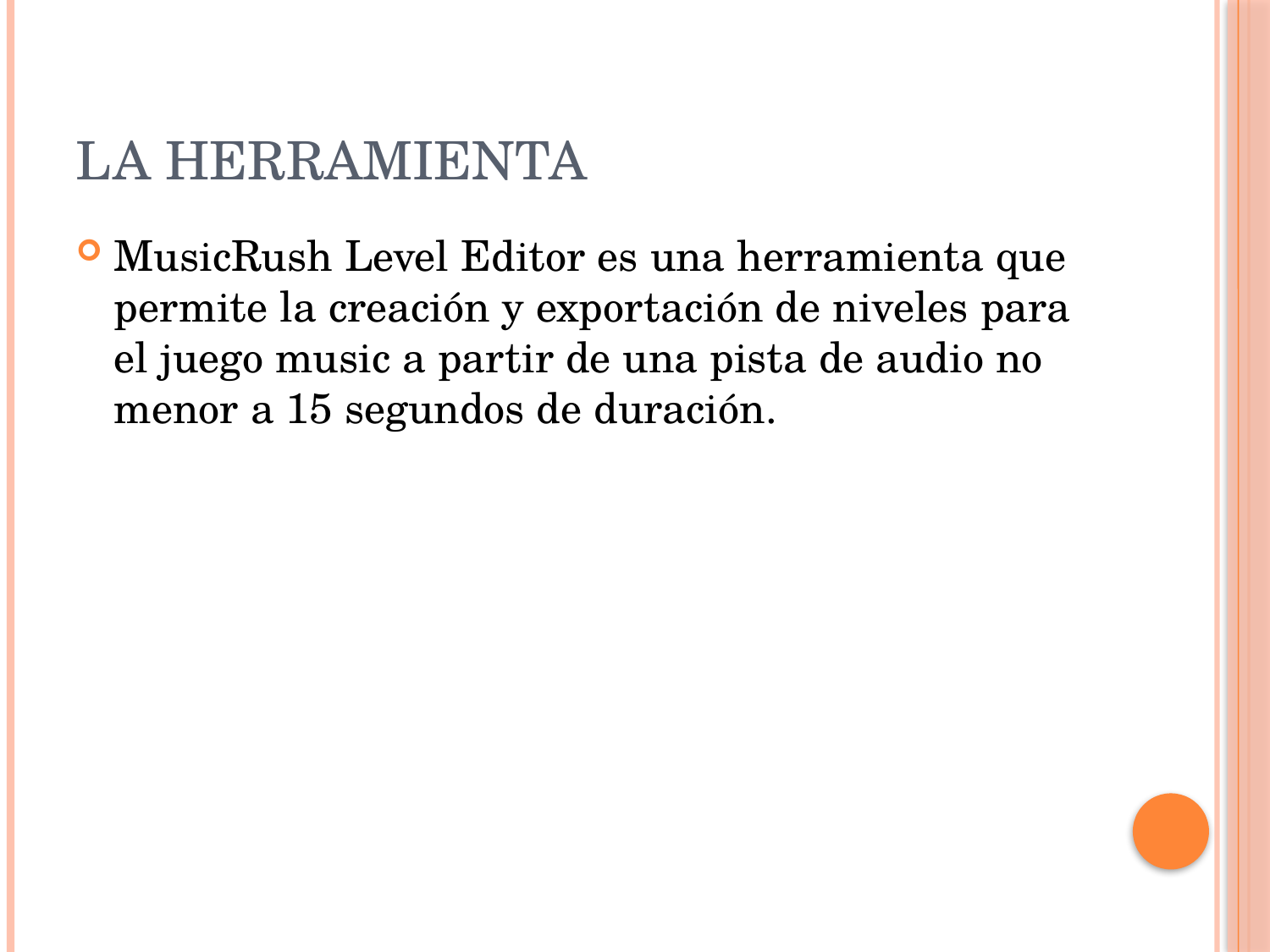

# La Herramienta
MusicRush Level Editor es una herramienta que permite la creación y exportación de niveles para el juego music a partir de una pista de audio no menor a 15 segundos de duración.